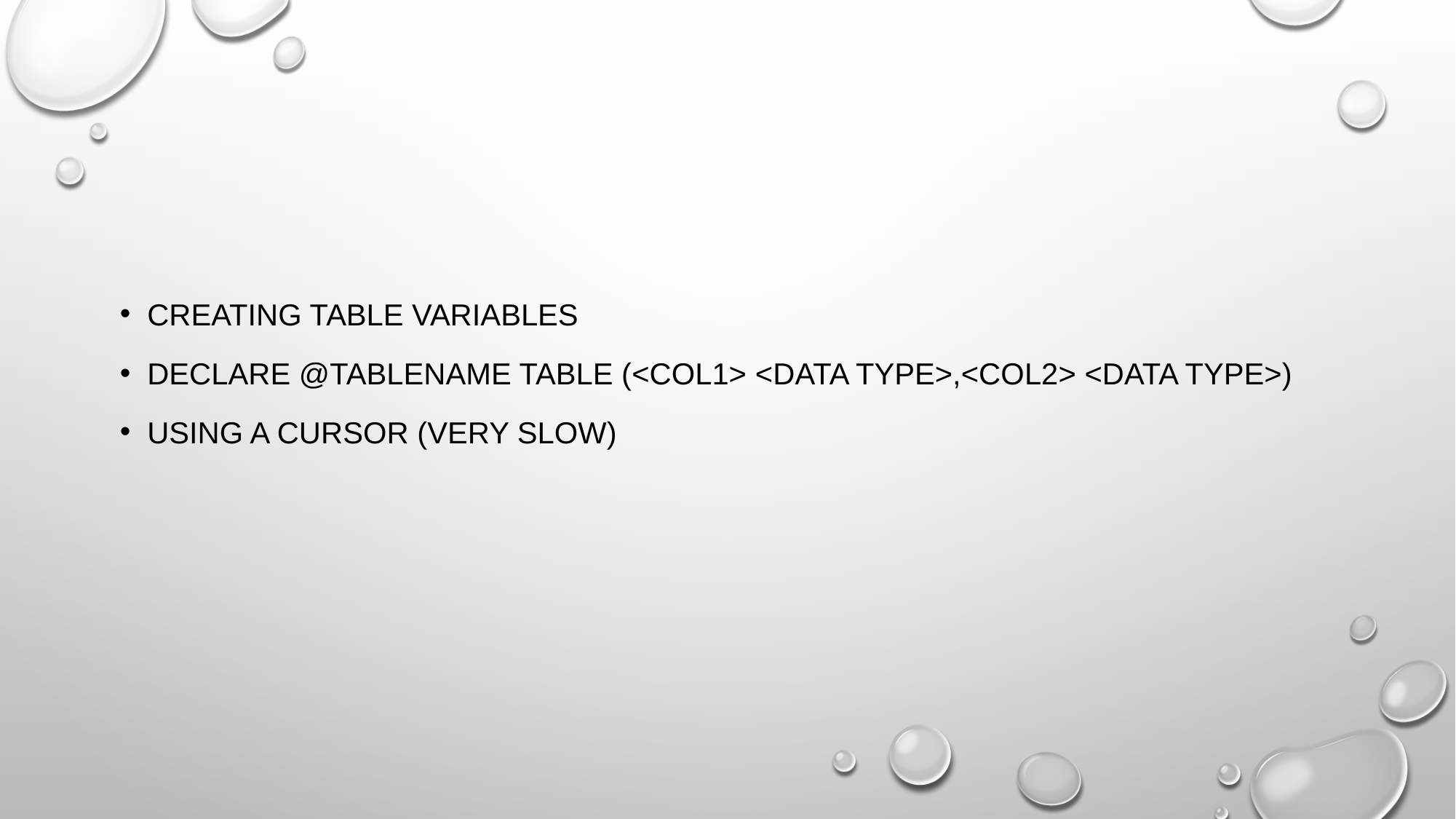

#
Creating Table Variables
DECLARE @tableName TABLE (<col1> <data type>,<col2> <data type>)
Using a Cursor (very slow)